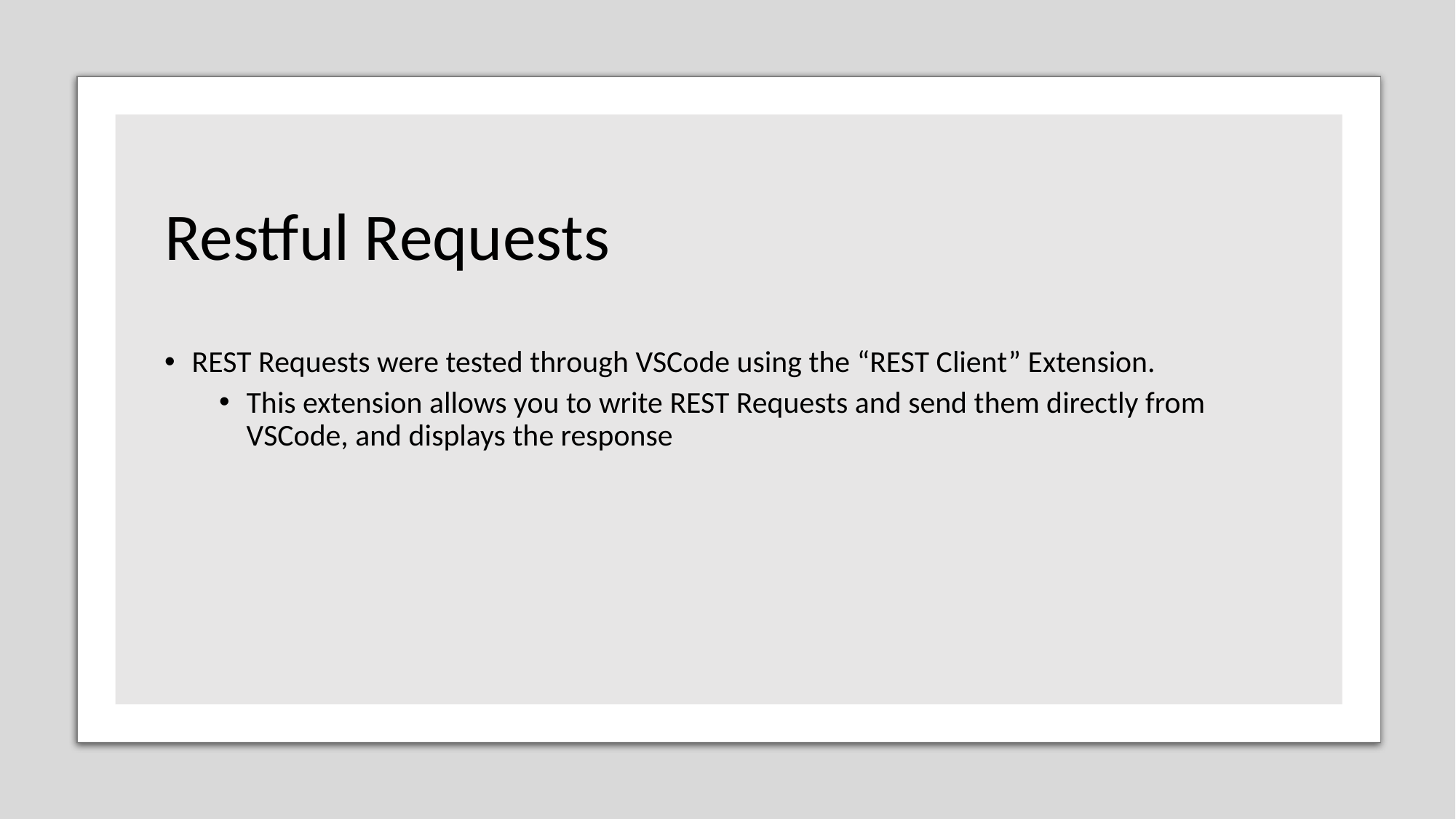

# Restful Requests
REST Requests were tested through VSCode using the “REST Client” Extension.
This extension allows you to write REST Requests and send them directly from VSCode, and displays the response